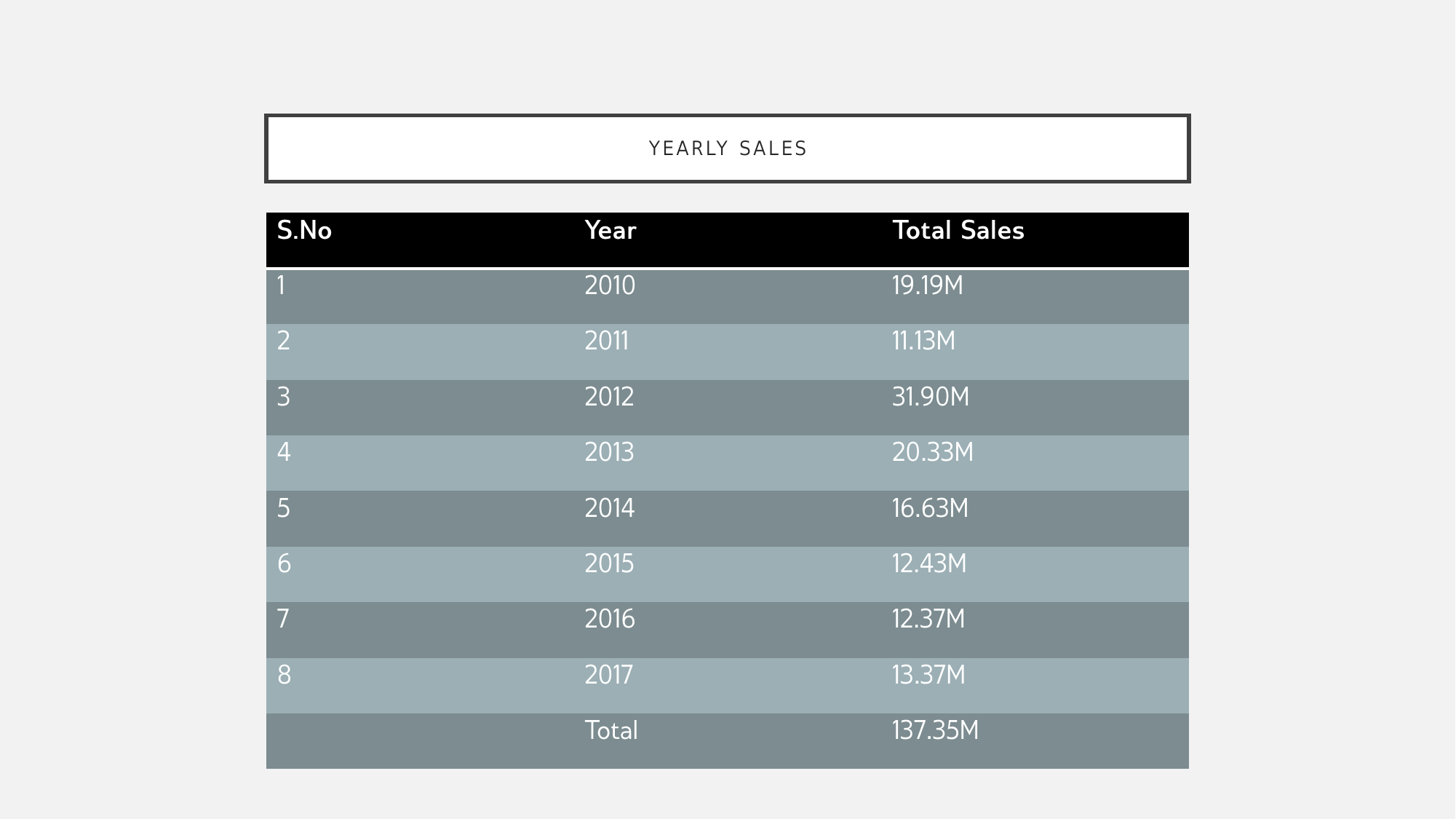

# Yearly Sales
| S.No | Year | Total Sales |
| --- | --- | --- |
| 1 | 2010 | 19.19M |
| 2 | 2011 | 11.13M |
| 3 | 2012 | 31.90M |
| 4 | 2013 | 20.33M |
| 5 | 2014 | 16.63M |
| 6 | 2015 | 12.43M |
| 7 | 2016 | 12.37M |
| 8 | 2017 | 13.37M |
|  | Total | 137.35M |